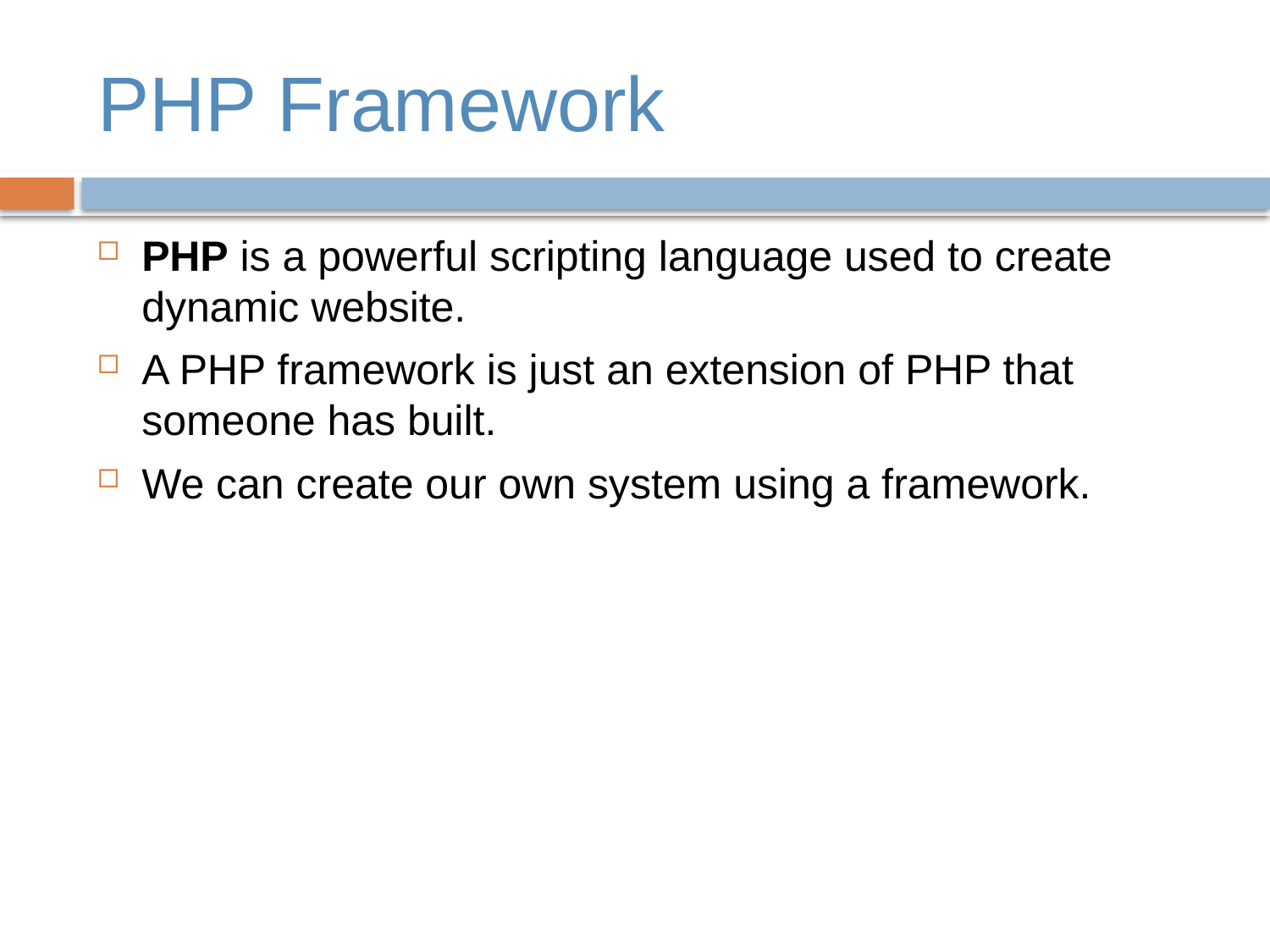

# PHP Framework
PHP is a powerful scripting language used to create dynamic website.
A PHP framework is just an extension of PHP that someone has built.
We can create our own system using a framework.